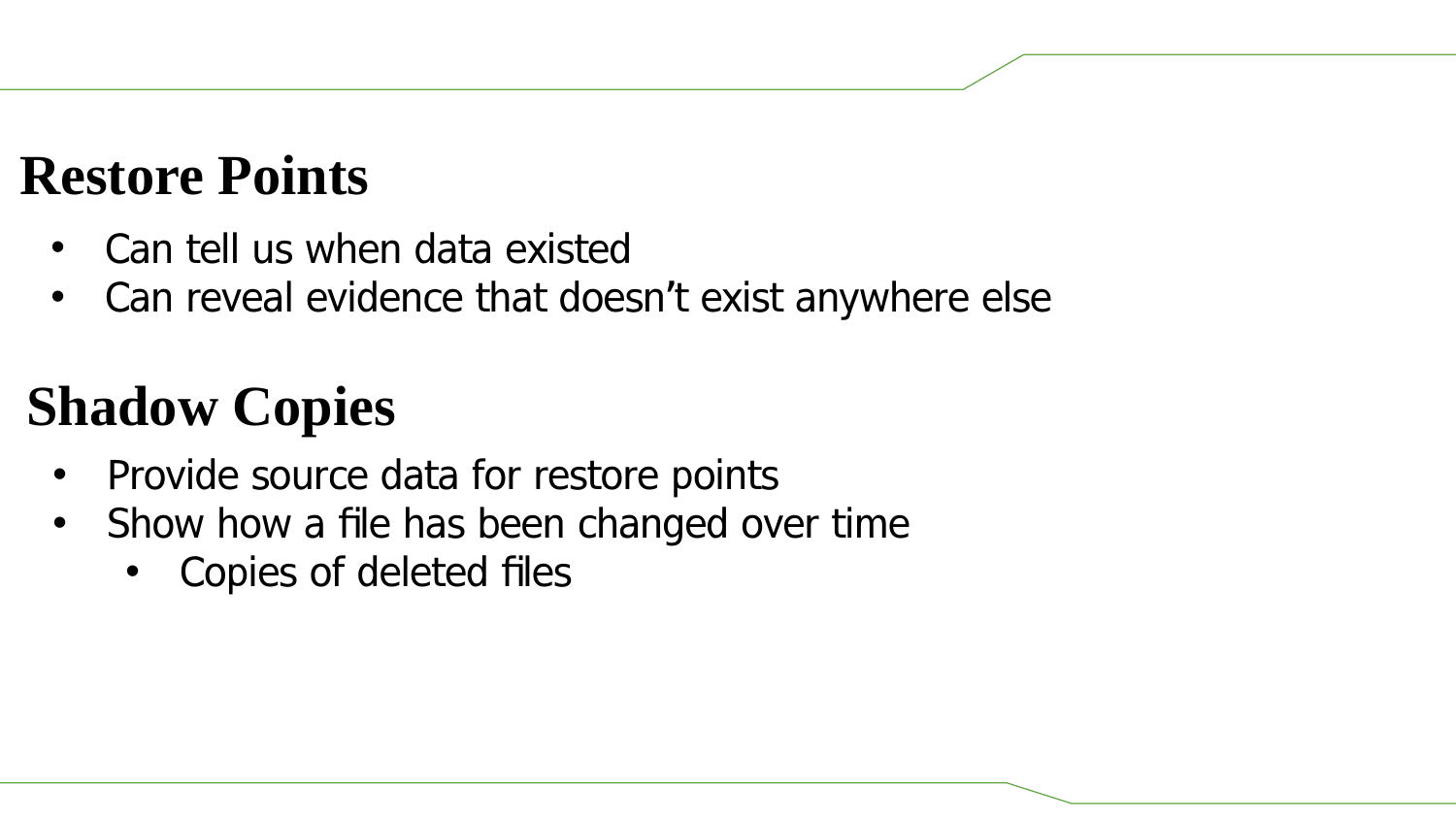

Restore Points
Can tell us when data existed
Can reveal evidence that doesn’t exist anywhere else
Shadow Copies
Provide source data for restore points
Show how a file has been changed over time
Copies of deleted files